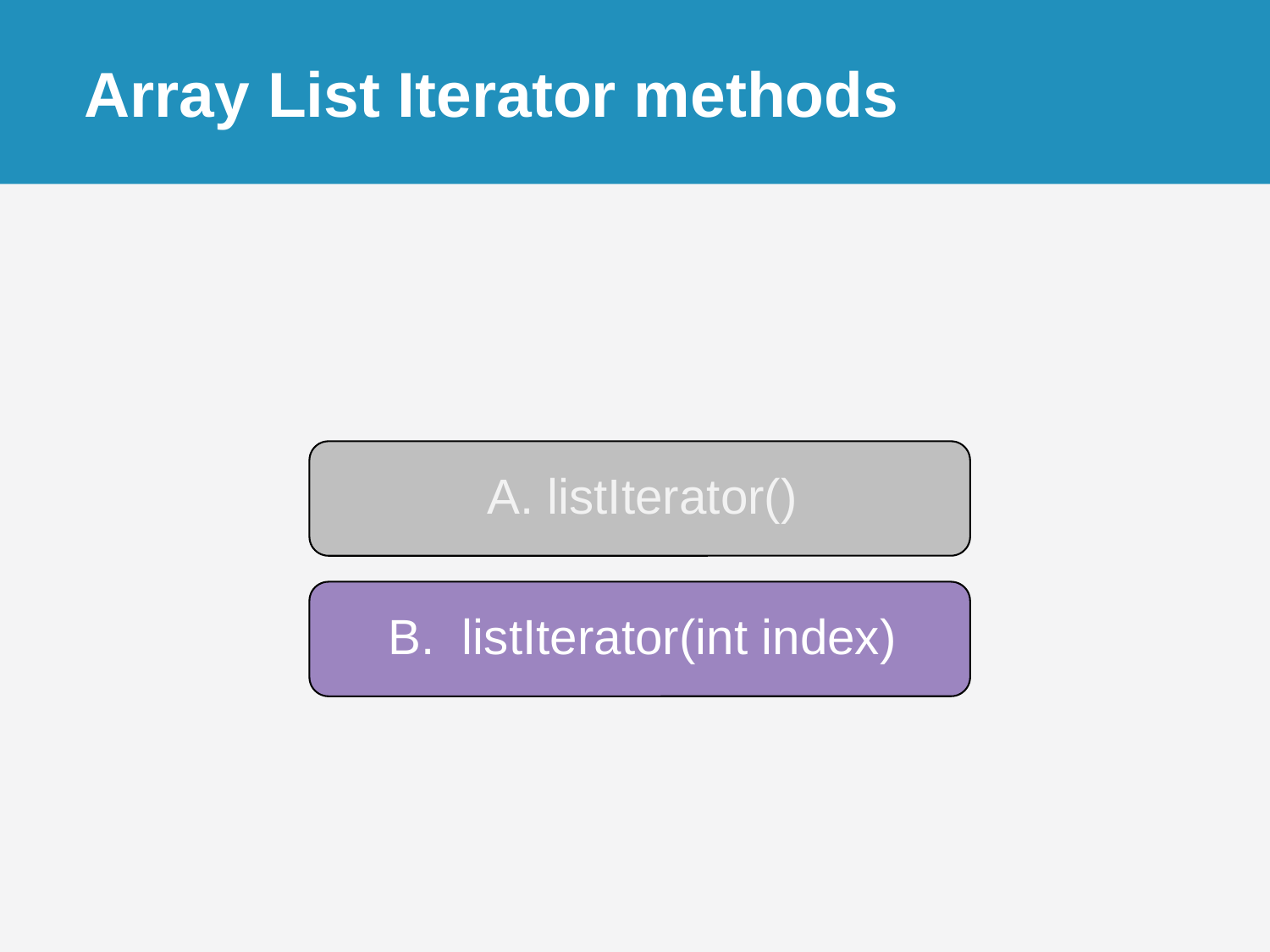

# Array List Iterator methods
A. listIterator()
B.  listIterator(int index)